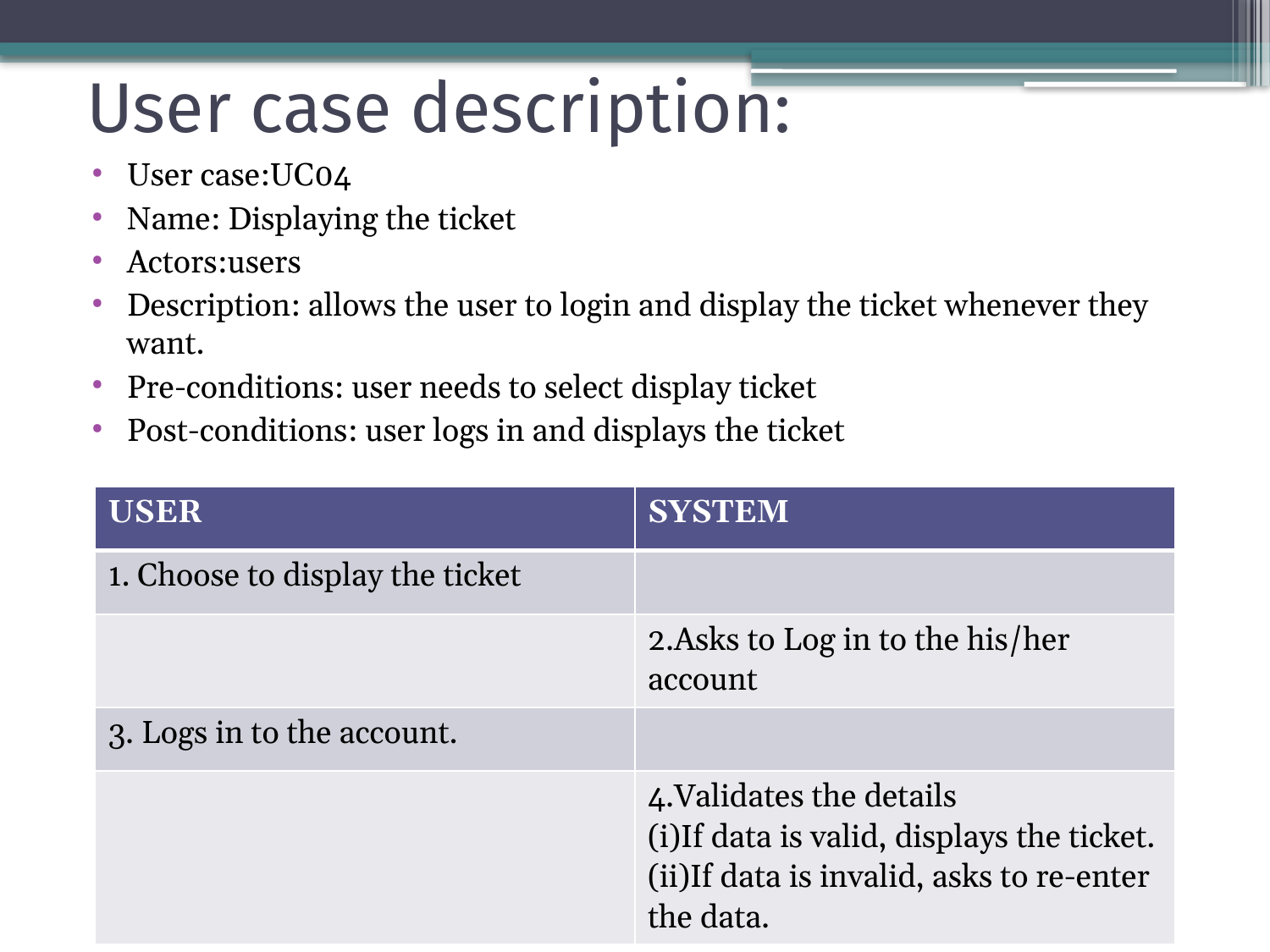

# User case description:
User case:UC04
Name: Displaying the ticket
Actors:users
Description: allows the user to login and display the ticket whenever they want.
Pre-conditions: user needs to select display ticket
Post-conditions: user logs in and displays the ticket

| USER | SYSTEM |
| --- | --- |
| 1. Choose to display the ticket |  |
|  | 2.Asks to Log in to the his/her account |
| 3. Logs in to the account. |  |
|  | 4.Validates the details (i)If data is valid, displays the ticket. (ii)If data is invalid, asks to re-enter the data. |